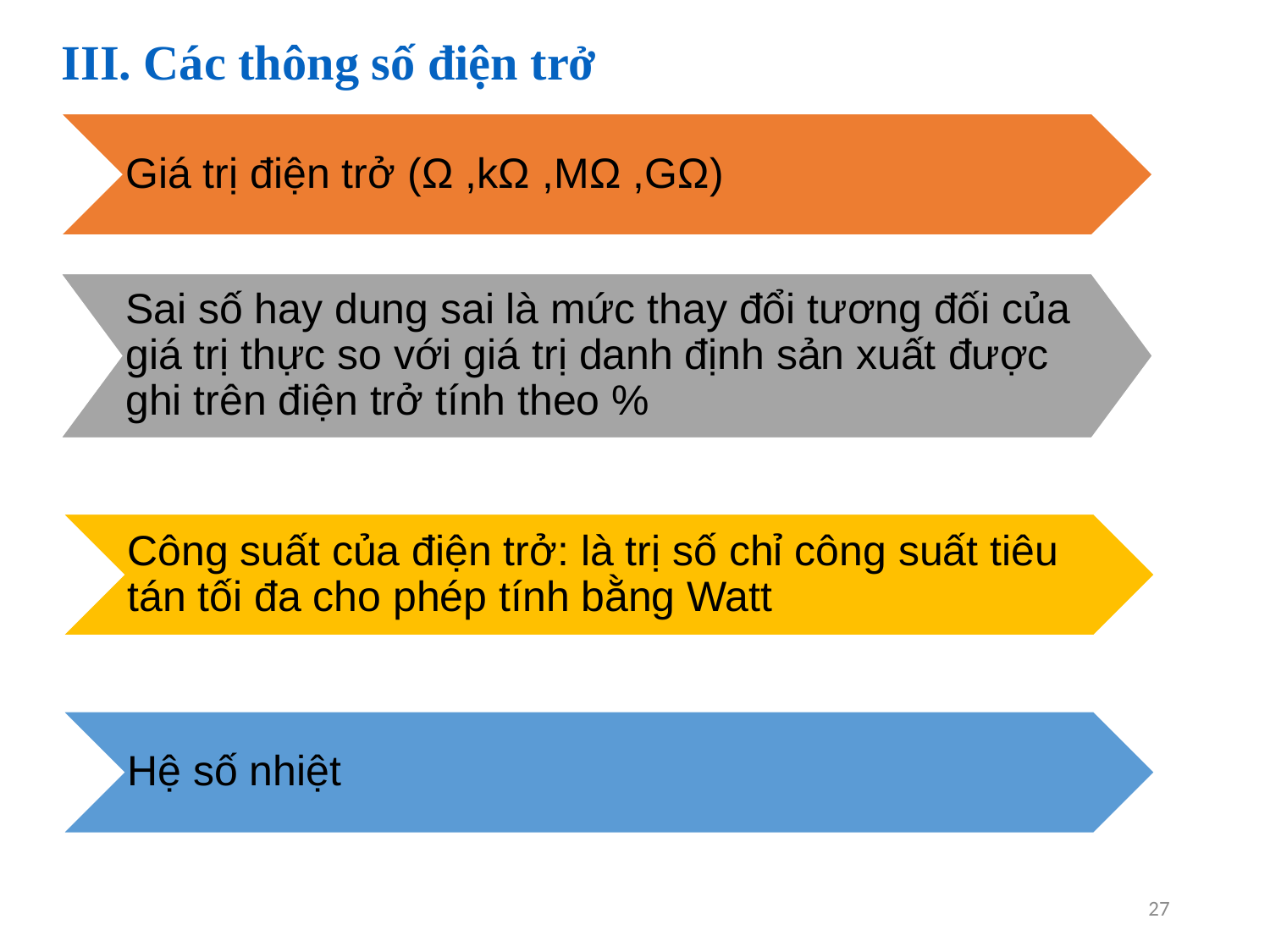

III. Các thông số điện trở
Giá trị điện trở (Ω ,kΩ ,MΩ ,GΩ)
Sai số hay dung sai là mức thay đổi tương đối của giá trị thực so với giá trị danh định sản xuất được ghi trên điện trở tính theo %
Công suất của điện trở: là trị số chỉ công suất tiêu tán tối đa cho phép tính bằng Watt
Hệ số nhiệt
27